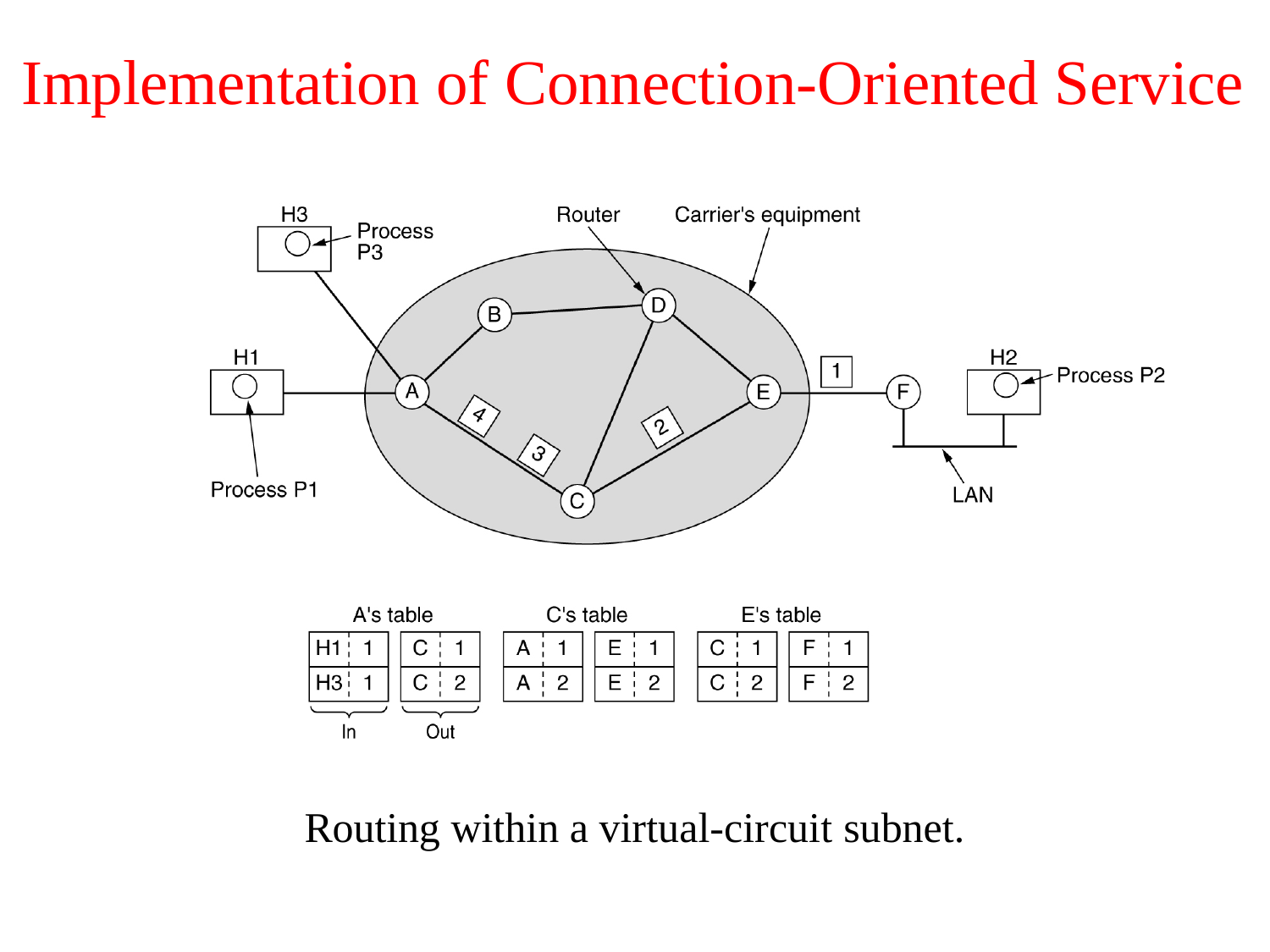

# Implementation of Connection-Oriented Service

Routing within a virtual-circuit subnet.